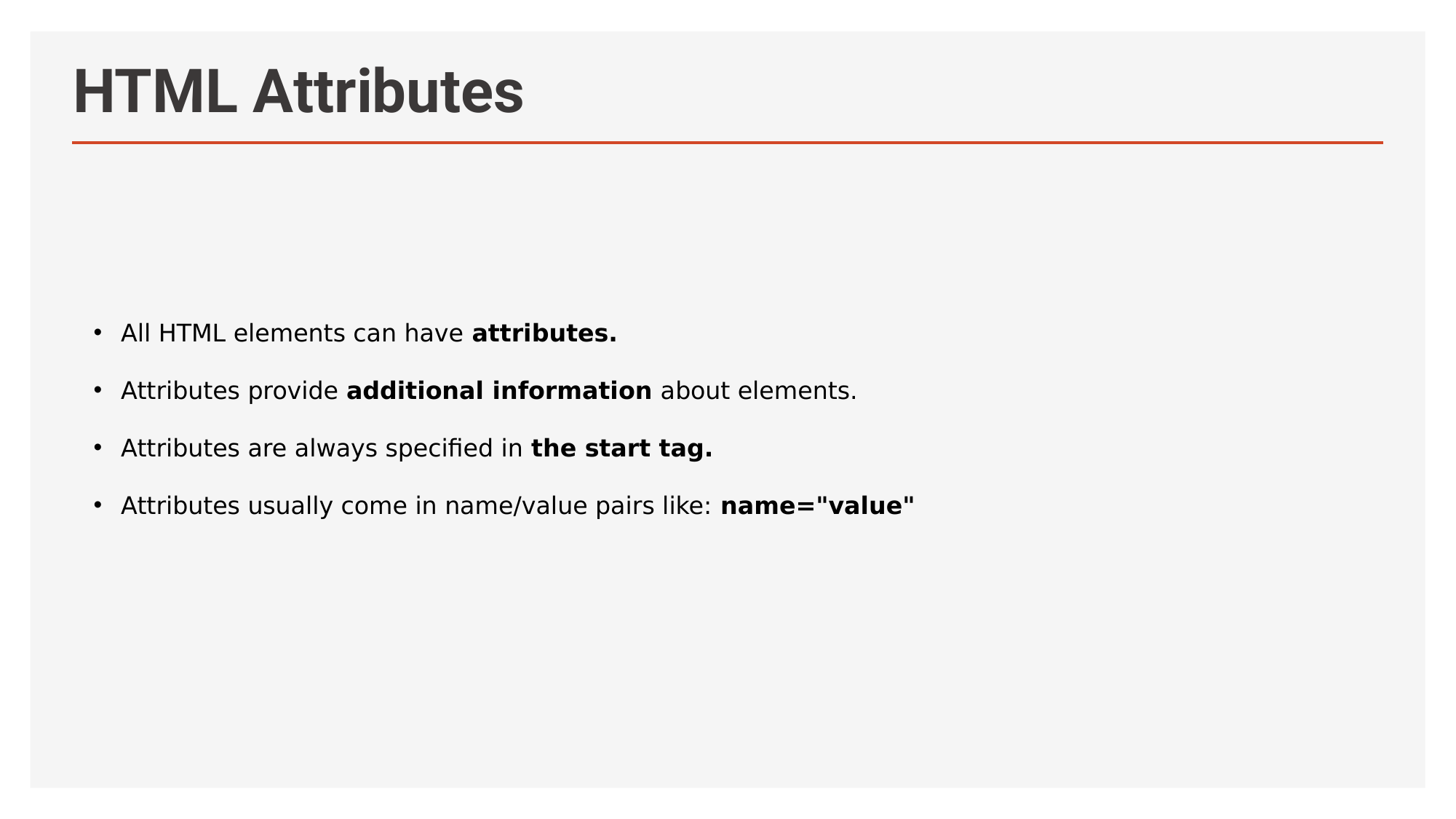

# HTML Attributes

All HTML elements can have attributes.
Attributes provide additional information about elements.
Attributes are always specified in the start tag.
Attributes usually come in name/value pairs like: name="value"